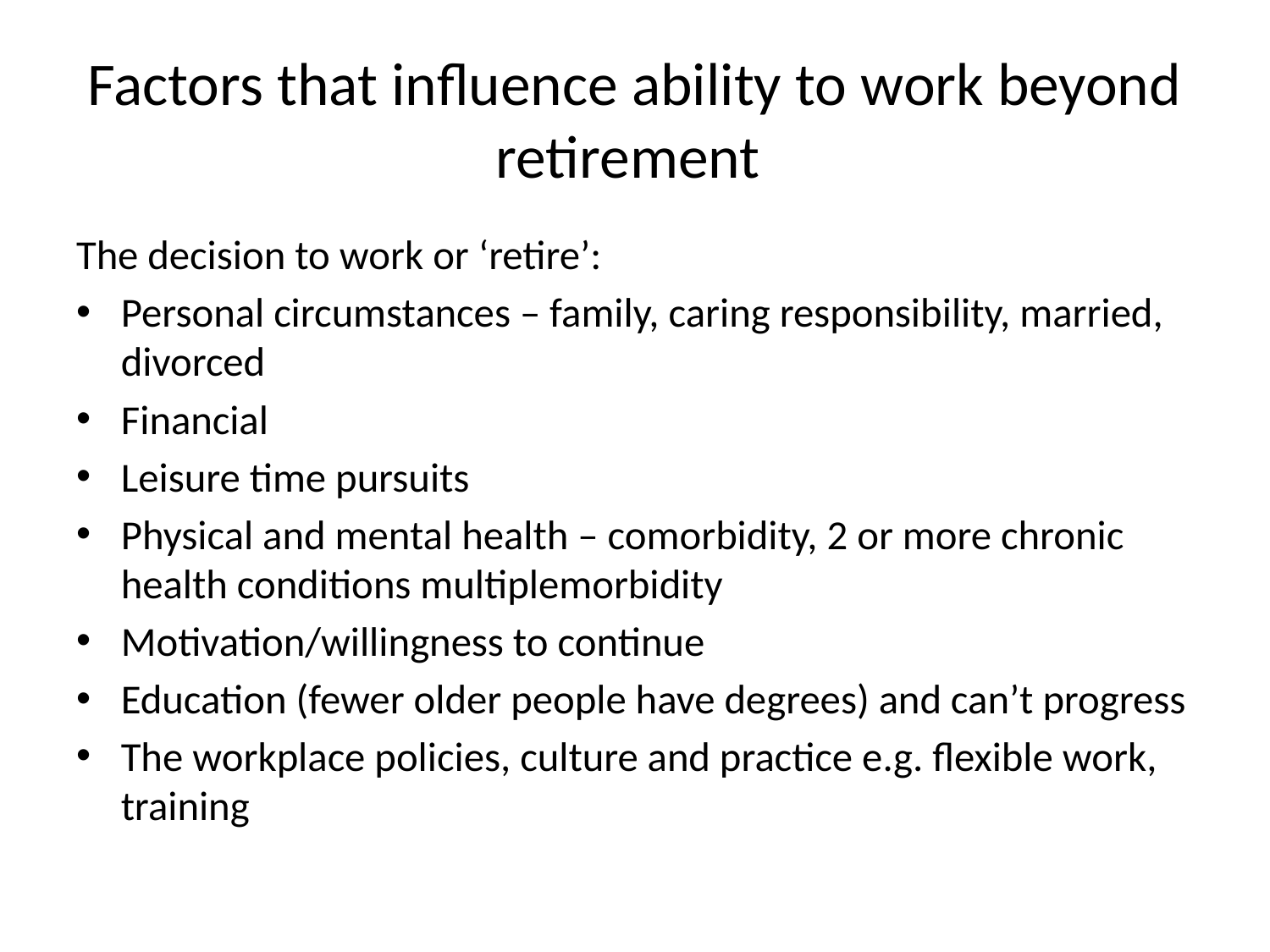

# Factors that influence ability to work beyond retirement
The decision to work or ‘retire’:
Personal circumstances – family, caring responsibility, married, divorced
Financial
Leisure time pursuits
Physical and mental health – comorbidity, 2 or more chronic health conditions multiplemorbidity
Motivation/willingness to continue
Education (fewer older people have degrees) and can’t progress
The workplace policies, culture and practice e.g. flexible work, training